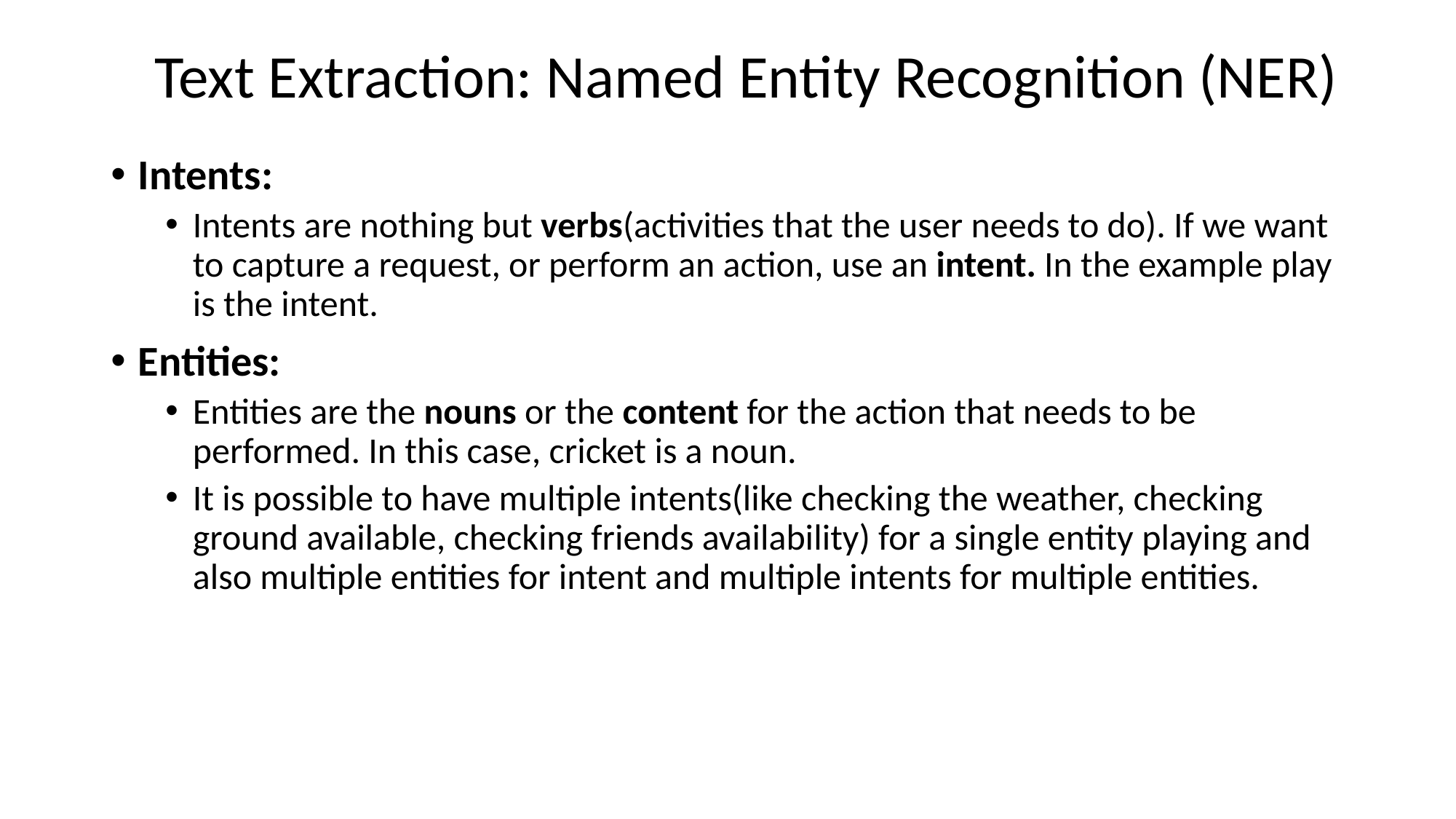

# Text Extraction: Named Entity Recognition (NER)
Intents:
Intents are nothing but verbs(activities that the user needs to do). If we want to capture a request, or perform an action, use an intent. In the example play is the intent.
Entities:
Entities are the nouns or the content for the action that needs to be performed. In this case, cricket is a noun.
It is possible to have multiple intents(like checking the weather, checking ground available, checking friends availability) for a single entity playing and also multiple entities for intent and multiple intents for multiple entities.